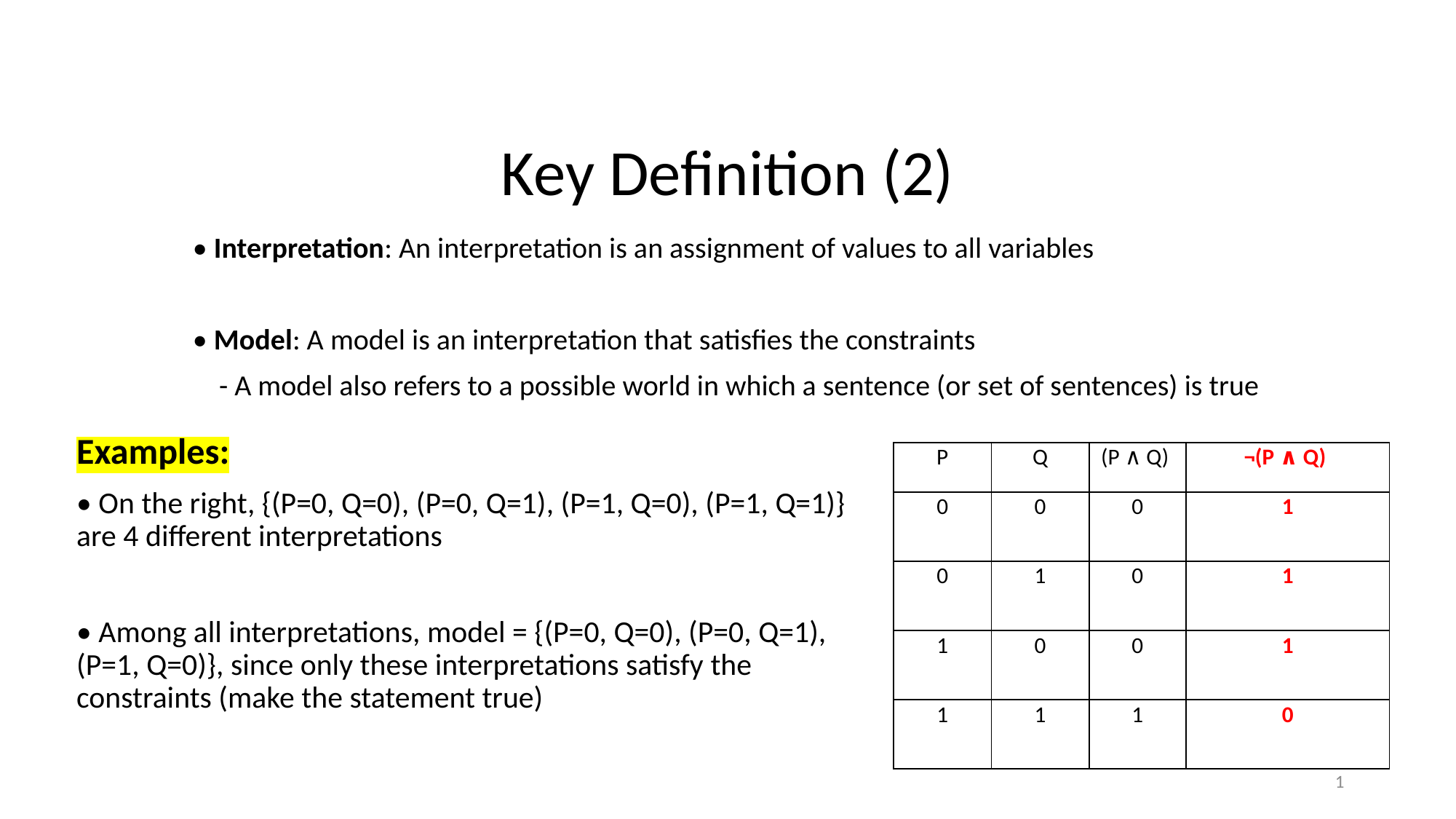

# Key Definition (2)
• Interpretation: An interpretation is an assignment of values to all variables

• Model: A model is an interpretation that satisfies the constraints
    - A model also refers to a possible world in which a sentence (or set of sentences) is true

Examples:
• On the right, {(P=0, Q=0), (P=0, Q=1), (P=1, Q=0), (P=1, Q=1)} are 4 different interpretations

• Among all interpretations, model = {(P=0, Q=0), (P=0, Q=1), (P=1, Q=0)}, since only these interpretations satisfy the constraints (make the statement true)
| P | Q | (P ∧ Q) | ¬(P ∧ Q) |
| --- | --- | --- | --- |
| 0 | 0 | 0 | 1 |
| 0 | 1 | 0 | 1 |
| 1 | 0 | 0 | 1 |
| 1 | 1 | 1 | 0 |
1